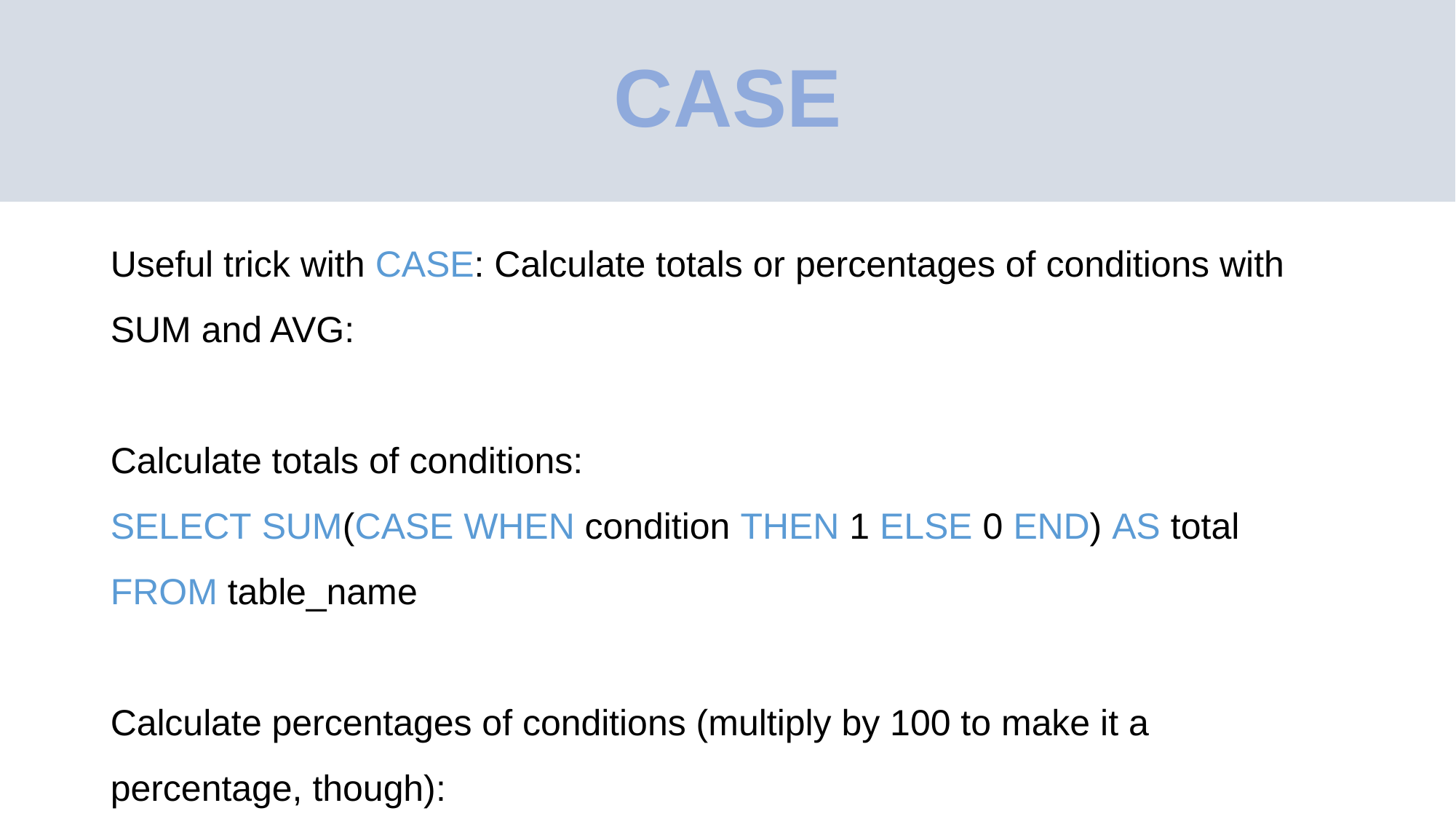

# CASE
Useful trick with CASE: Calculate totals or percentages of conditions with SUM and AVG:

Calculate totals of conditions:
SELECT SUM(CASE WHEN condition THEN 1 ELSE 0 END) AS total
FROM table_name

Calculate percentages of conditions (multiply by 100 to make it a percentage, though):
SELECT AVG(CASE WHEN condition THEN 1 ELSE 0 END) AS total
FROM table_name